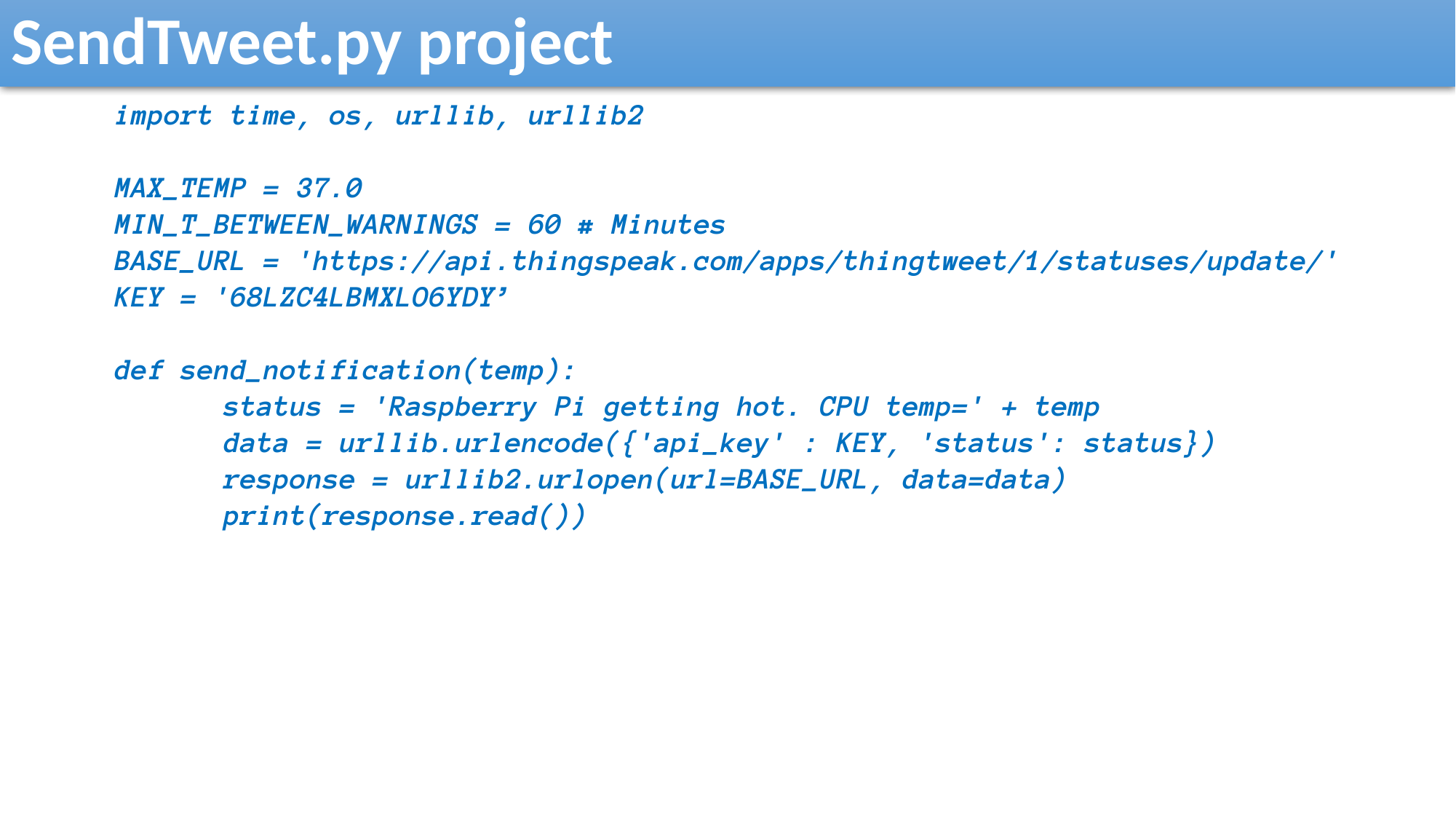

SendTweet.py project
import time, os, urllib, urllib2

MAX_TEMP = 37.0
MIN_T_BETWEEN_WARNINGS = 60 # Minutes
BASE_URL = 'https://api.thingspeak.com/apps/thingtweet/1/statuses/update/' KEY = '68LZC4LBMXLO6YDY’

def send_notification(temp):
	status = 'Raspberry Pi getting hot. CPU temp=' + temp
	data = urllib.urlencode({'api_key' : KEY, 'status': status})
	response = urllib2.urlopen(url=BASE_URL, data=data)
	print(response.read())